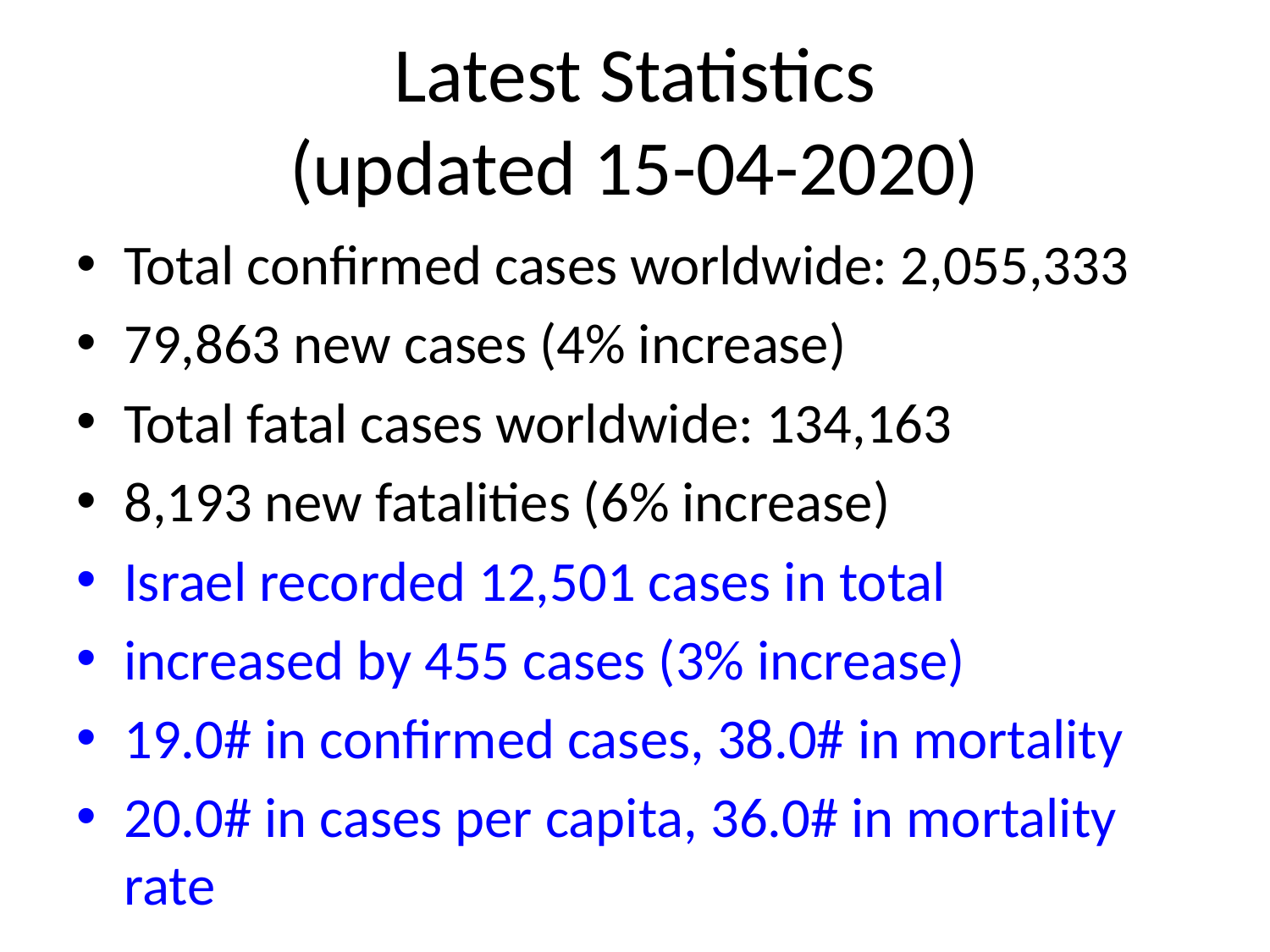

# Latest Statistics
(updated 15-04-2020)
Total confirmed cases worldwide: 2,055,333
79,863 new cases (4% increase)
Total fatal cases worldwide: 134,163
8,193 new fatalities (6% increase)
Israel recorded 12,501 cases in total
increased by 455 cases (3% increase)
19.0# in confirmed cases, 38.0# in mortality
20.0# in cases per capita, 36.0# in mortality rate